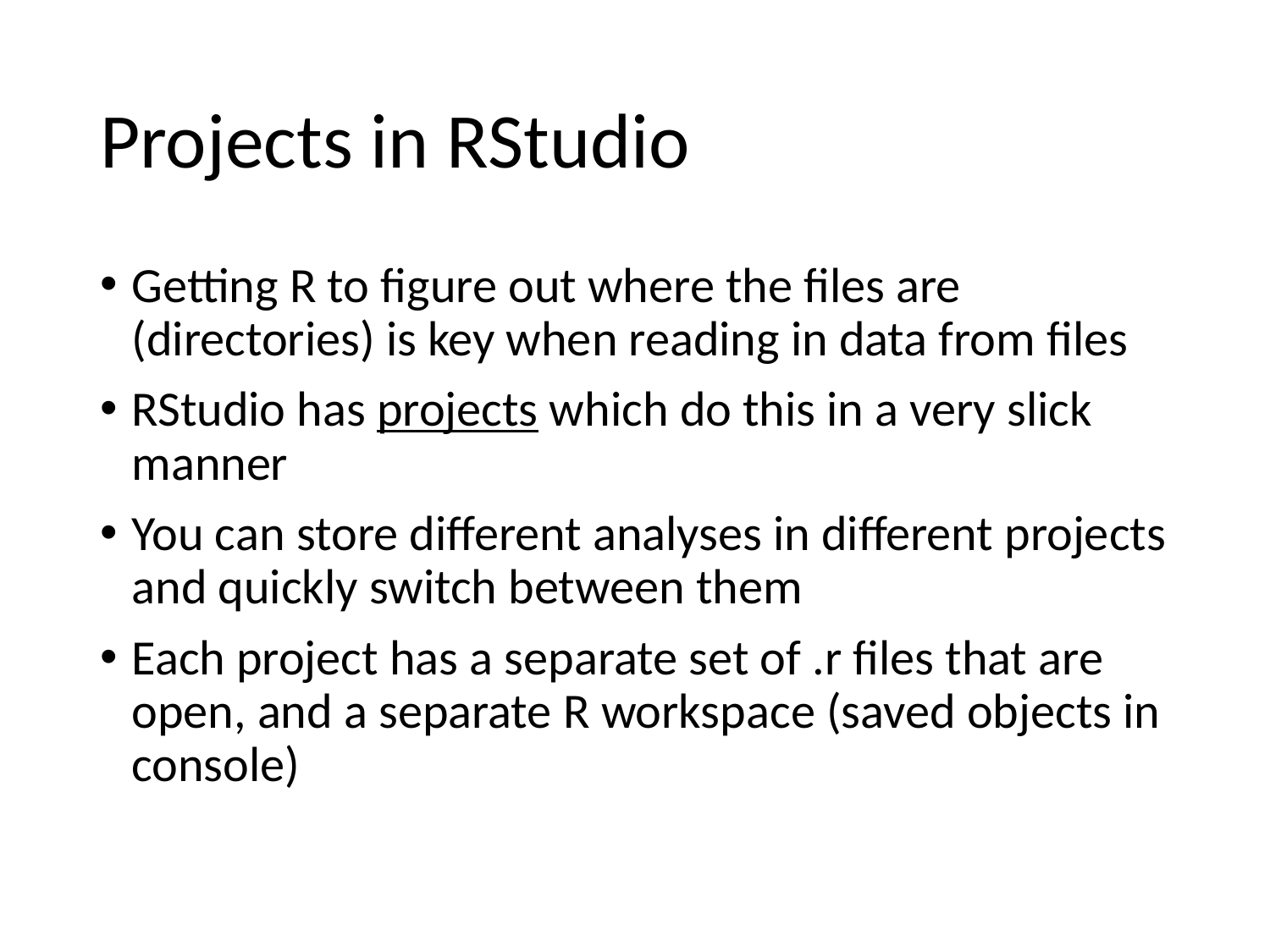

# Projects in RStudio
Getting R to figure out where the files are (directories) is key when reading in data from files
RStudio has projects which do this in a very slick manner
You can store different analyses in different projects and quickly switch between them
Each project has a separate set of .r files that are open, and a separate R workspace (saved objects in console)